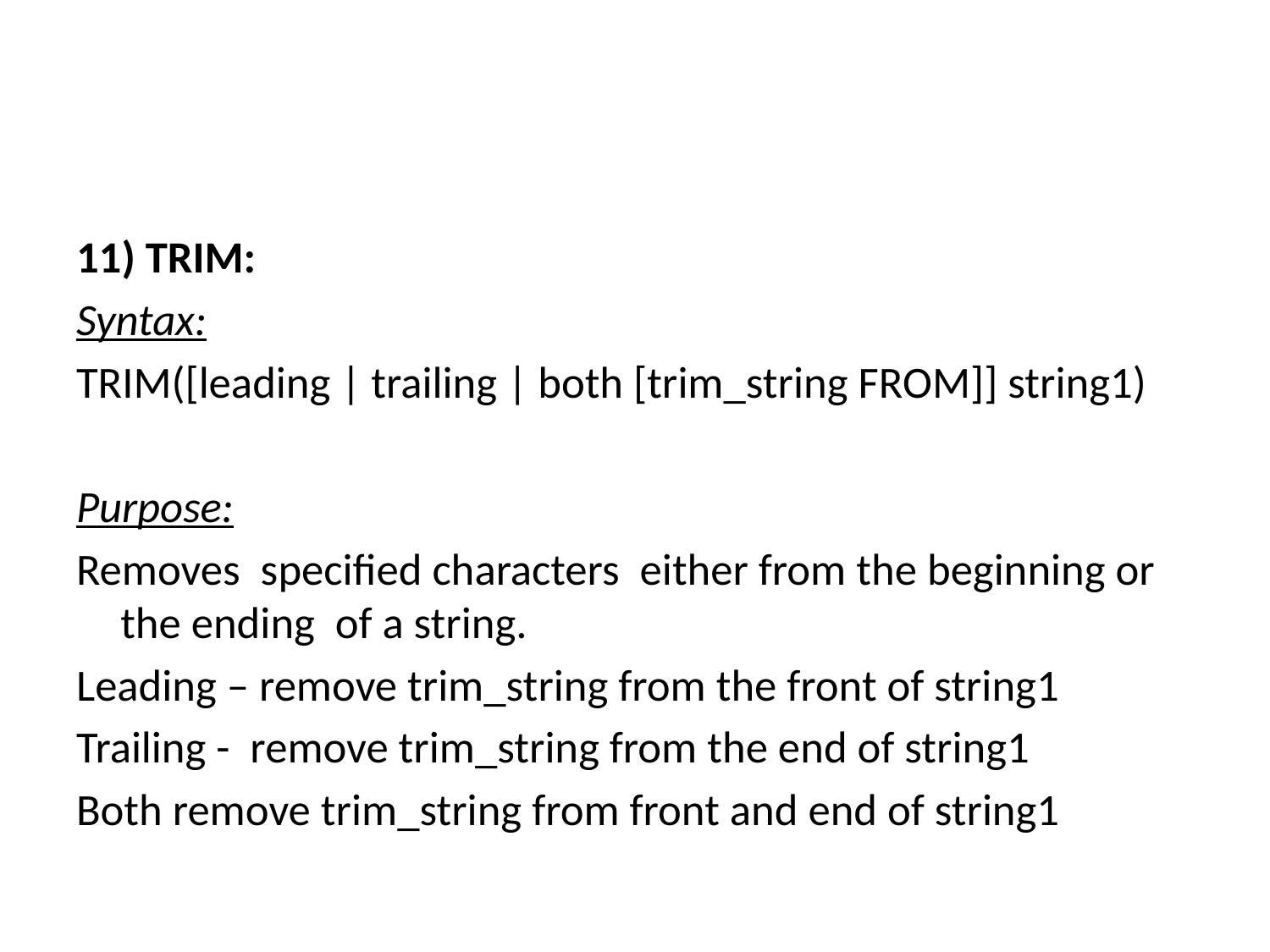

#
11) TRIM:
Syntax:
TRIM([leading | trailing | both [trim_string FROM]] string1)

Purpose:
Removes  specified characters  either from the beginning or the ending  of a string.
Leading – remove trim_string from the front of string1
Trailing -  remove trim_string from the end of string1
Both remove trim_string from front and end of string1